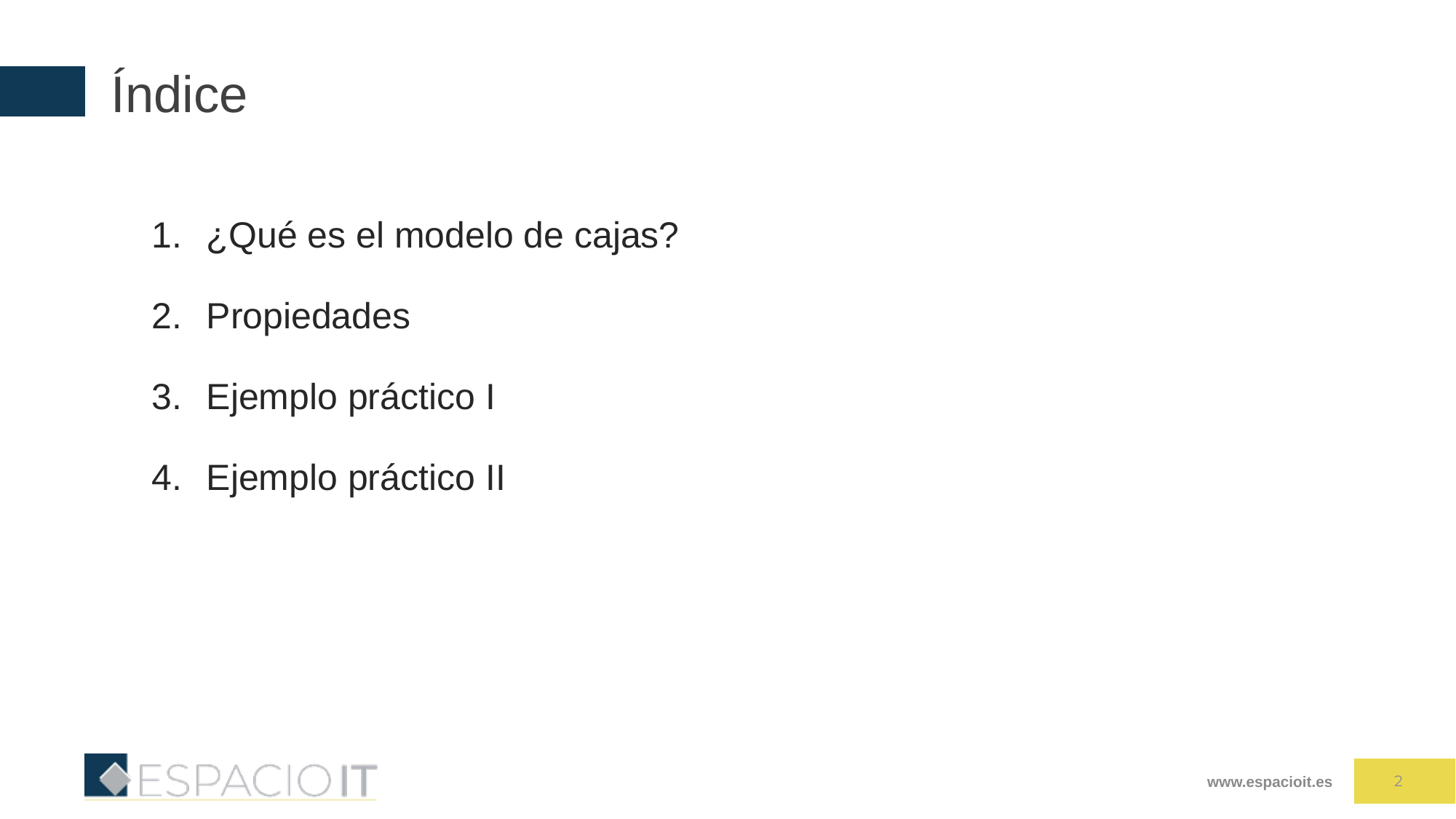

# Índice
¿Qué es el modelo de cajas?
Propiedades
Ejemplo práctico I
Ejemplo práctico II
2